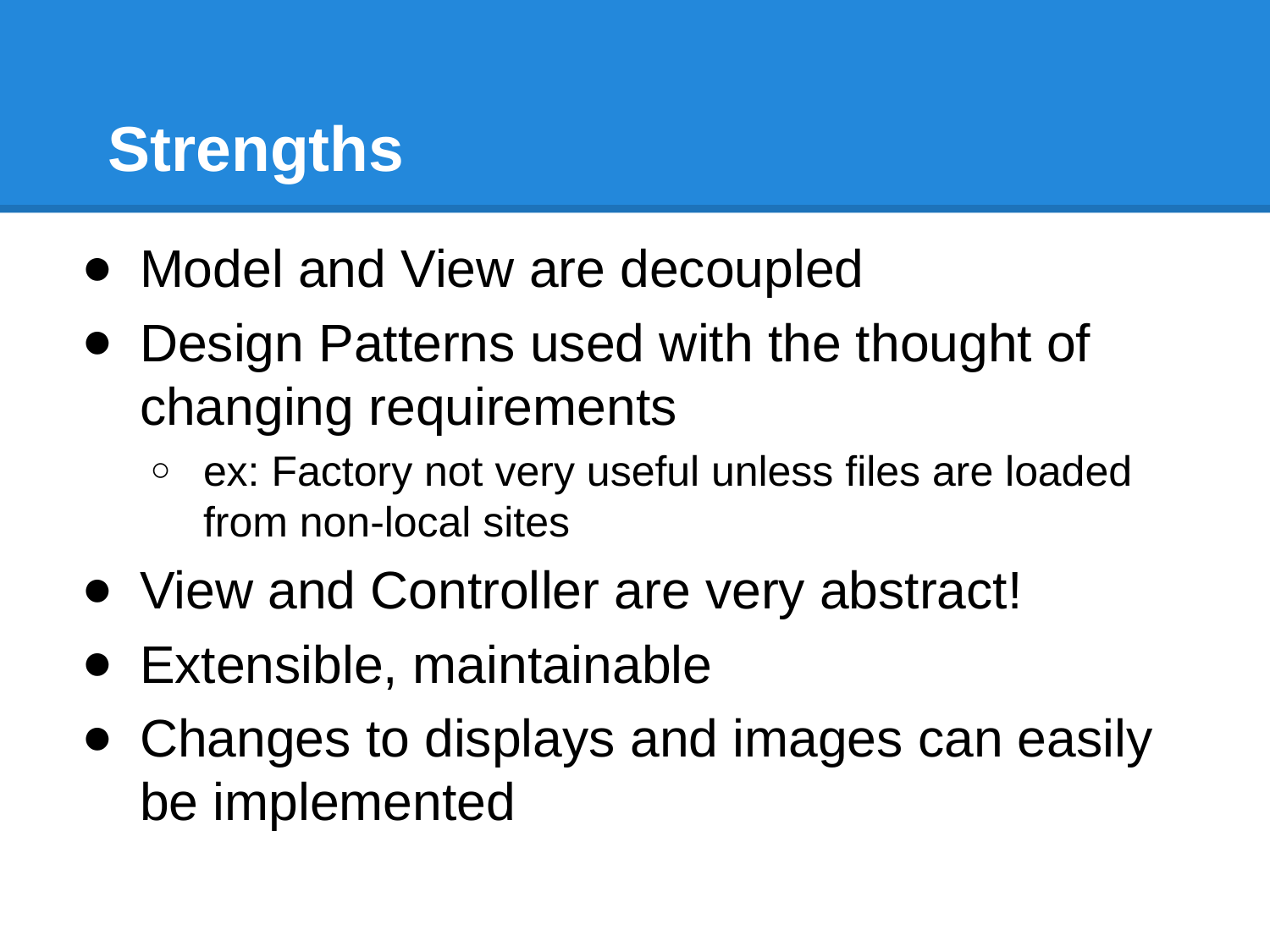

# Strengths
Model and View are decoupled
Design Patterns used with the thought of changing requirements
ex: Factory not very useful unless files are loaded from non-local sites
View and Controller are very abstract!
Extensible, maintainable
Changes to displays and images can easily be implemented